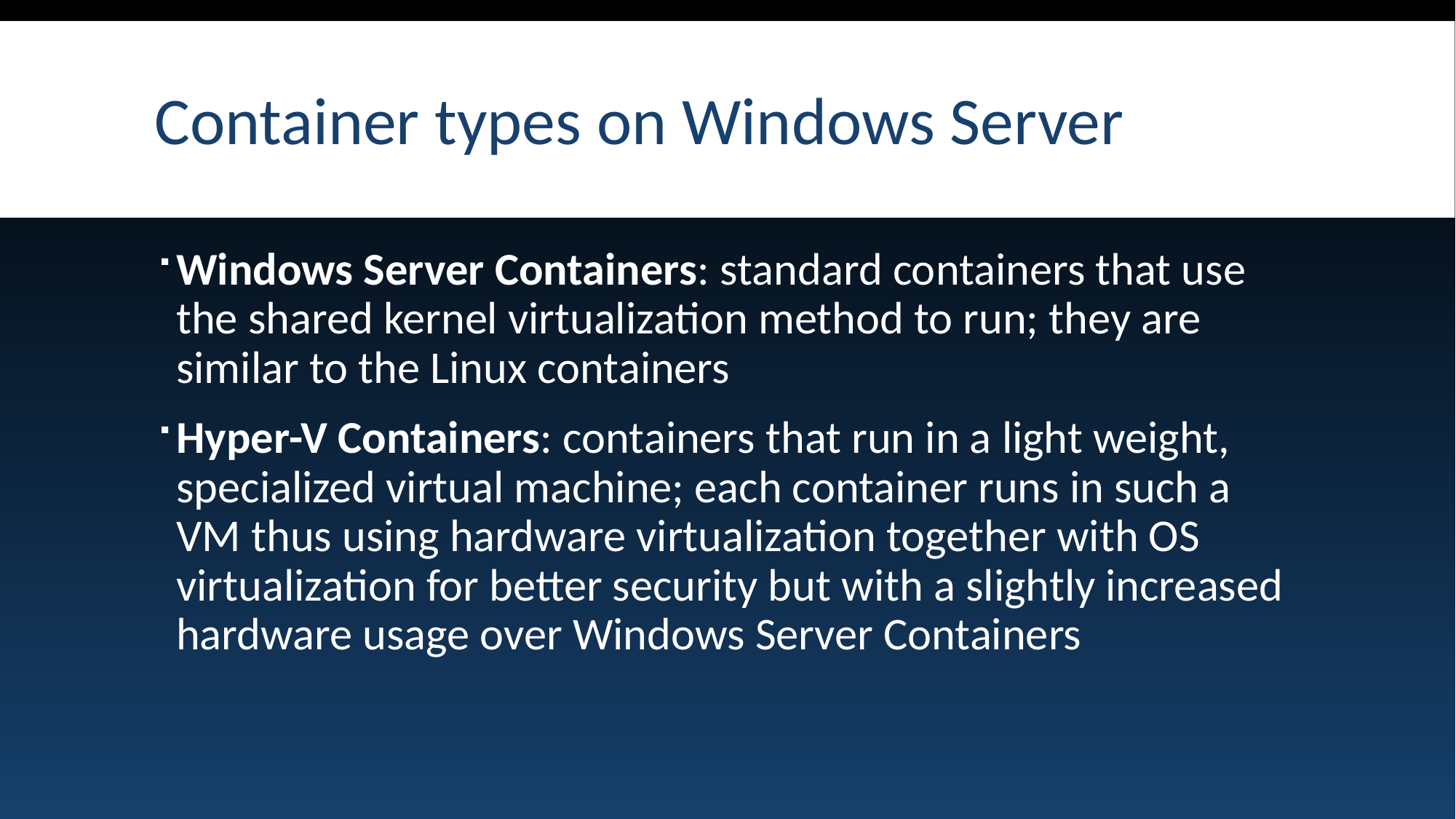

# Container types on Windows Server
Windows Server Containers: standard containers that use the shared kernel virtualization method to run; they are similar to the Linux containers
Hyper-V Containers: containers that run in a light weight, specialized virtual machine; each container runs in such a VM thus using hardware virtualization together with OS virtualization for better security but with a slightly increased hardware usage over Windows Server Containers